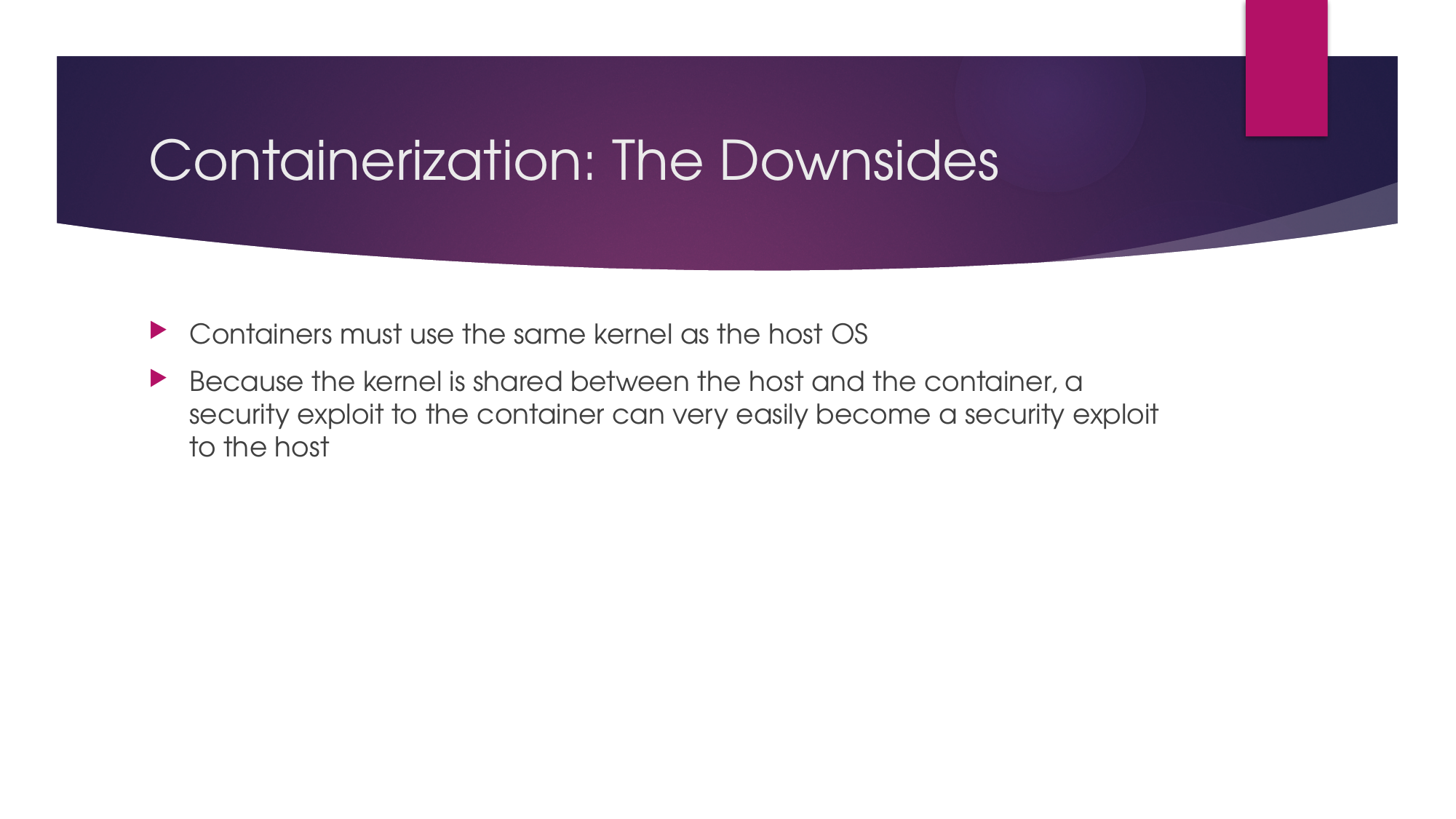

# Containerization: The Downsides
Containers must use the same kernel as the host OS
Because the kernel is shared between the host and the container, a security exploit to the container can very easily become a security exploit to the host